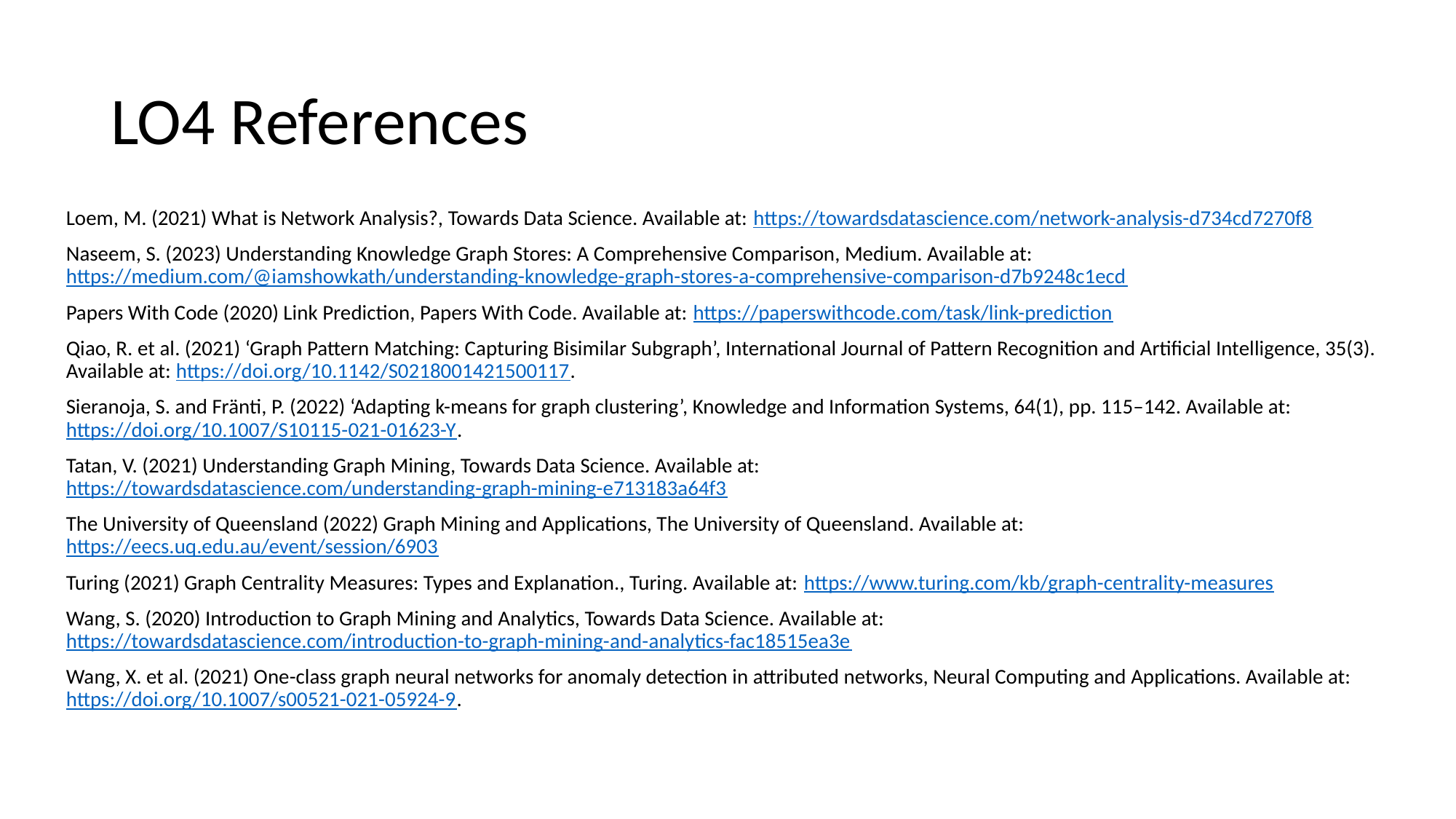

# LO4 References
Loem, M. (2021) What is Network Analysis?, Towards Data Science. Available at: https://towardsdatascience.com/network-analysis-d734cd7270f8
Naseem, S. (2023) Understanding Knowledge Graph Stores: A Comprehensive Comparison, Medium. Available at: https://medium.com/@iamshowkath/understanding-knowledge-graph-stores-a-comprehensive-comparison-d7b9248c1ecd
Papers With Code (2020) Link Prediction, Papers With Code. Available at: https://paperswithcode.com/task/link-prediction
Qiao, R. et al. (2021) ‘Graph Pattern Matching: Capturing Bisimilar Subgraph’, International Journal of Pattern Recognition and Artificial Intelligence, 35(3). Available at: https://doi.org/10.1142/S0218001421500117.
Sieranoja, S. and Fränti, P. (2022) ‘Adapting k-means for graph clustering’, Knowledge and Information Systems, 64(1), pp. 115–142. Available at: https://doi.org/10.1007/S10115-021-01623-Y.
Tatan, V. (2021) Understanding Graph Mining, Towards Data Science. Available at: https://towardsdatascience.com/understanding-graph-mining-e713183a64f3
The University of Queensland (2022) Graph Mining and Applications, The University of Queensland. Available at: https://eecs.uq.edu.au/event/session/6903
Turing (2021) Graph Centrality Measures: Types and Explanation., Turing. Available at: https://www.turing.com/kb/graph-centrality-measures
Wang, S. (2020) Introduction to Graph Mining and Analytics, Towards Data Science. Available at: https://towardsdatascience.com/introduction-to-graph-mining-and-analytics-fac18515ea3e
Wang, X. et al. (2021) One-class graph neural networks for anomaly detection in attributed networks, Neural Computing and Applications. Available at: https://doi.org/10.1007/s00521-021-05924-9.